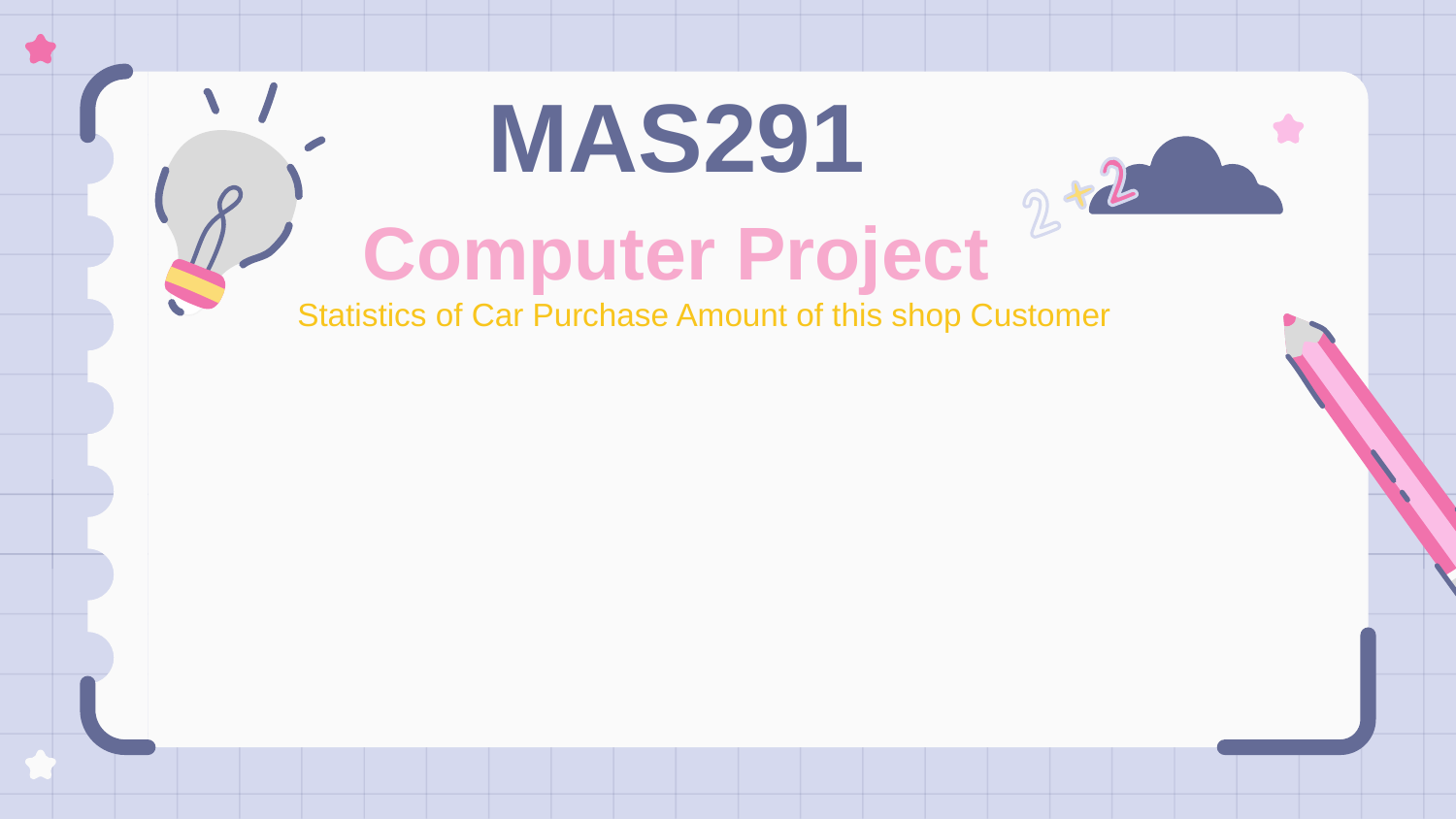

# MAS291 Computer Project

Statistics of Car Purchase Amount of this shop Customer